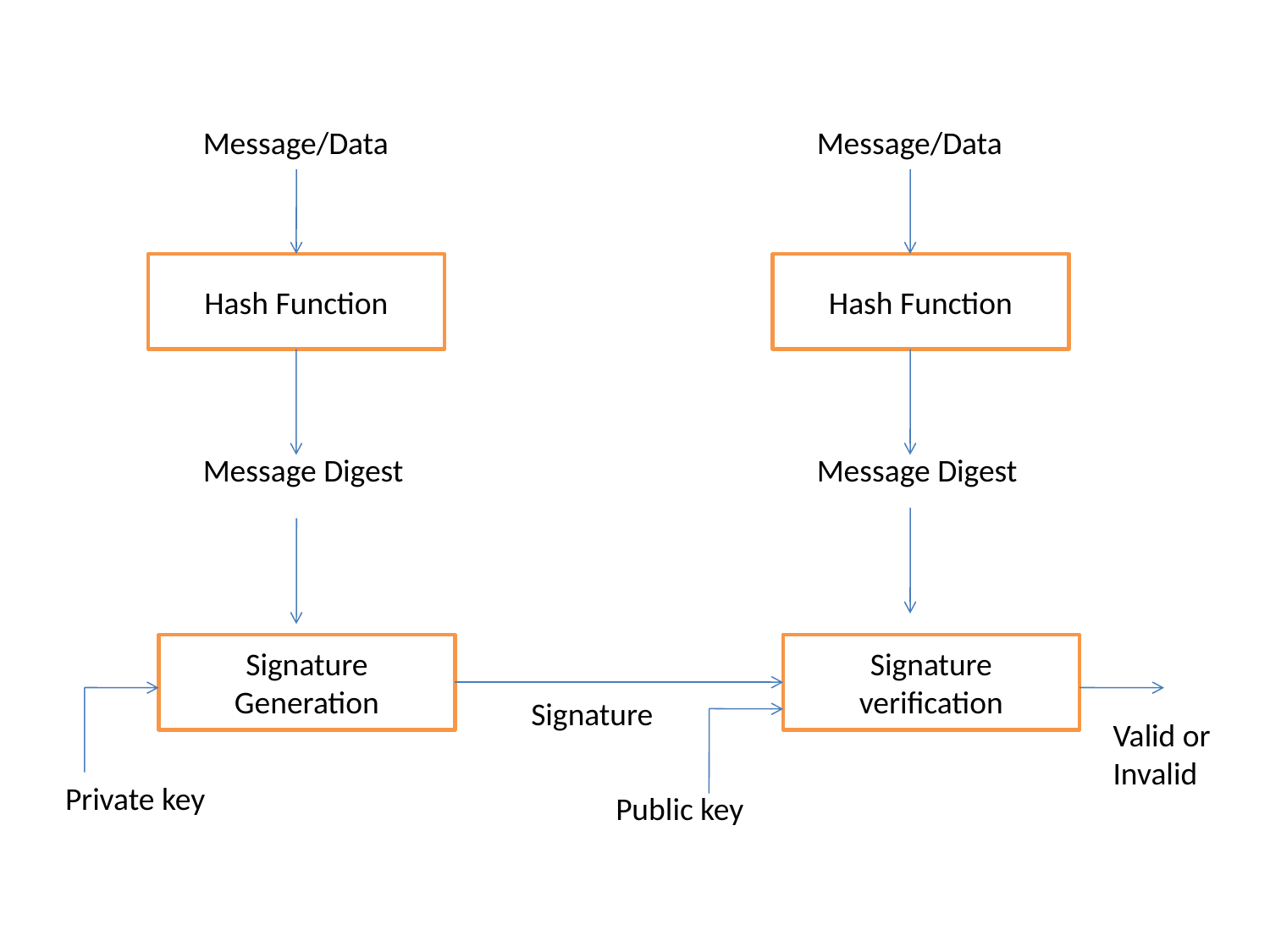

Message/Data
Message/Data
Hash Function
Hash Function
Message Digest
Message Digest
Signature Generation
Signature verification
Signature
Valid or Invalid
Private key
Public key